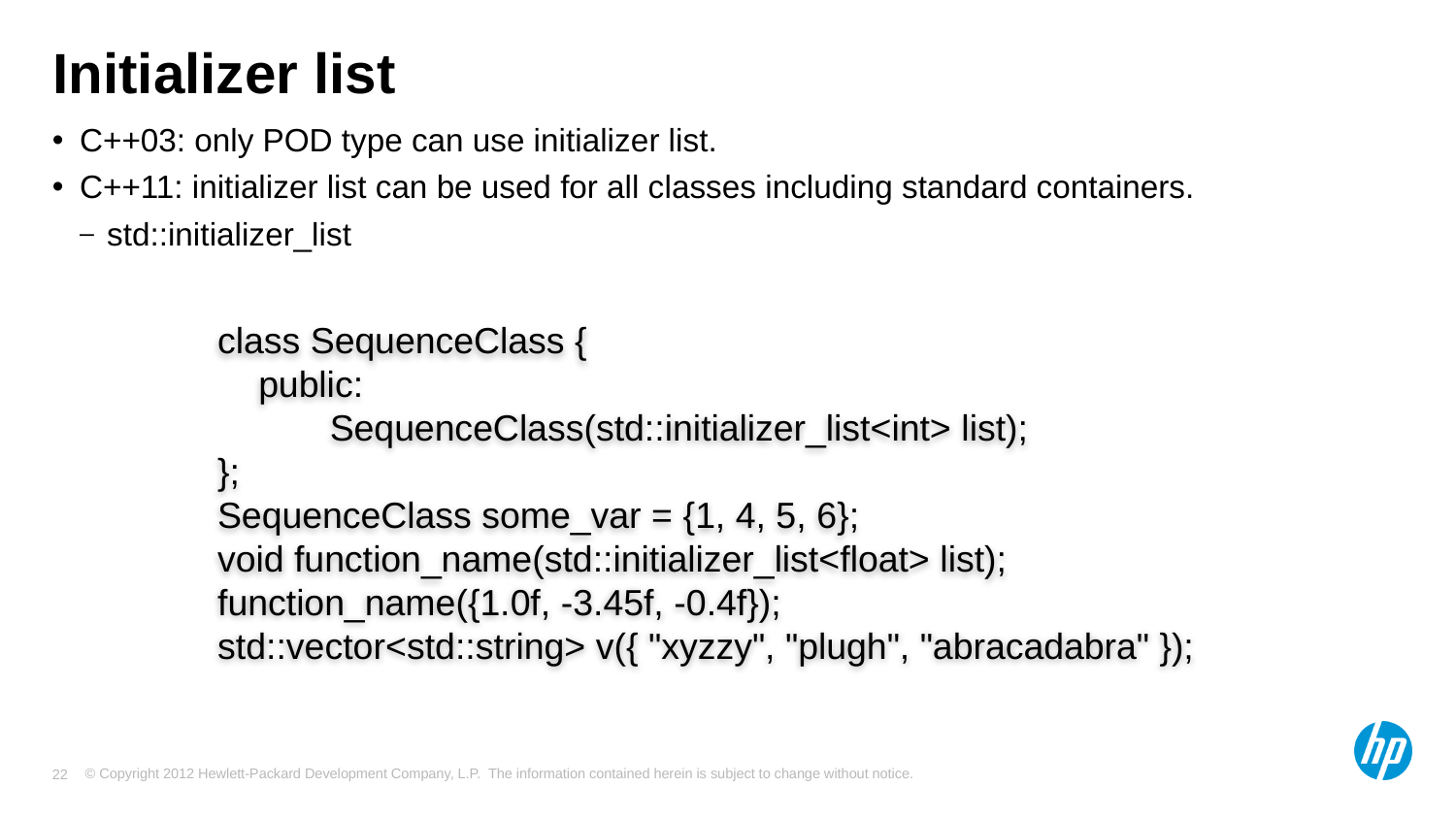

# Initializer list
C++03: only POD type can use initializer list.
C++11: initializer list can be used for all classes including standard containers.
std::initializer_list

class SequenceClass {
    public:
           SequenceClass(std::initializer_list<int> list);
};
SequenceClass some_var = {1, 4, 5, 6};
void function_name(std::initializer_list<float> list);
function_name({1.0f, -3.45f, -0.4f});
std::vector<std::string> v({ "xyzzy", "plugh", "abracadabra" });